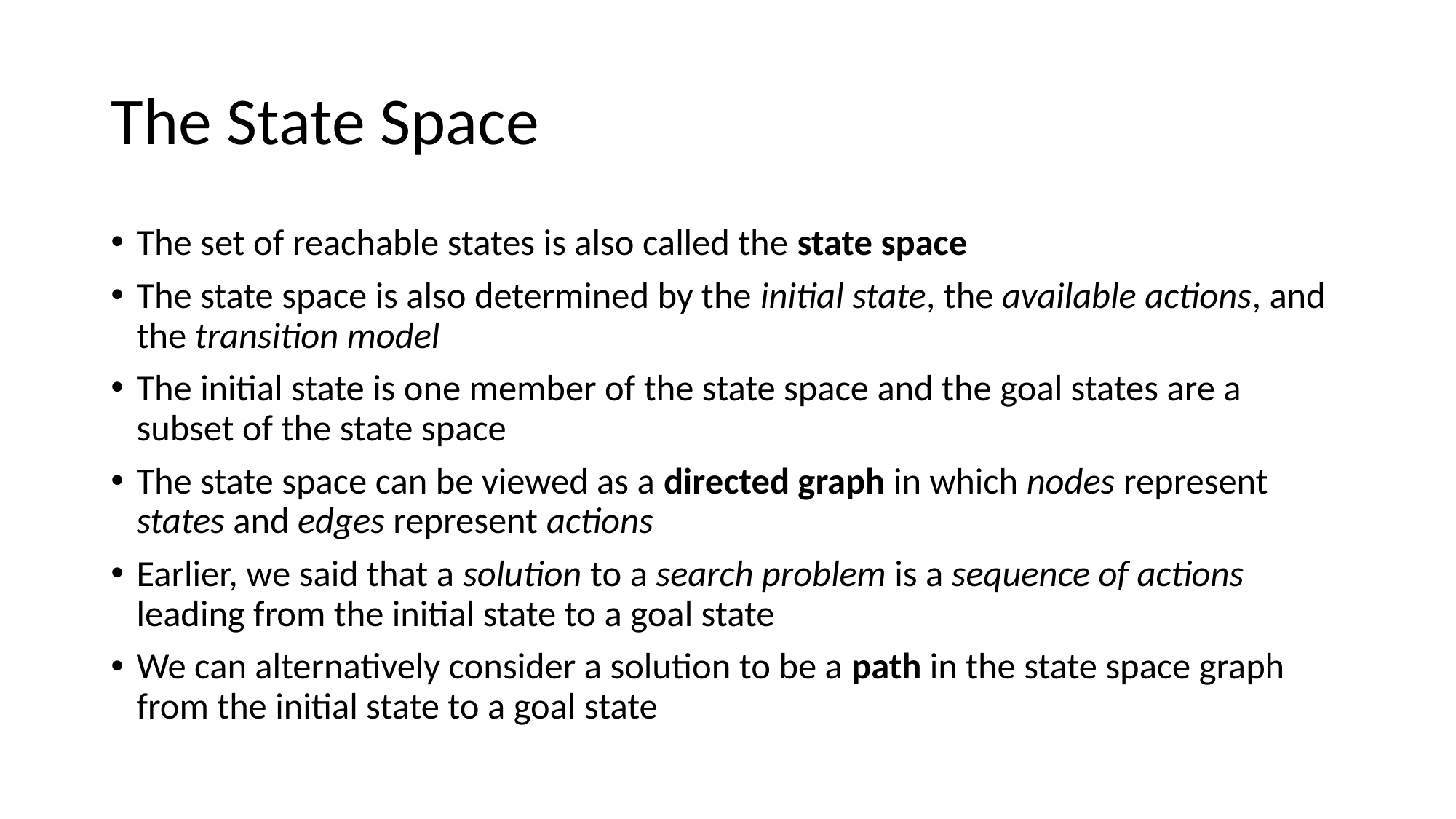

# The State Space
The set of reachable states is also called the state space
The state space is also determined by the initial state, the available actions, and the transition model
The initial state is one member of the state space and the goal states are a subset of the state space
The state space can be viewed as a directed graph in which nodes represent states and edges represent actions
Earlier, we said that a solution to a search problem is a sequence of actions leading from the initial state to a goal state
We can alternatively consider a solution to be a path in the state space graph from the initial state to a goal state